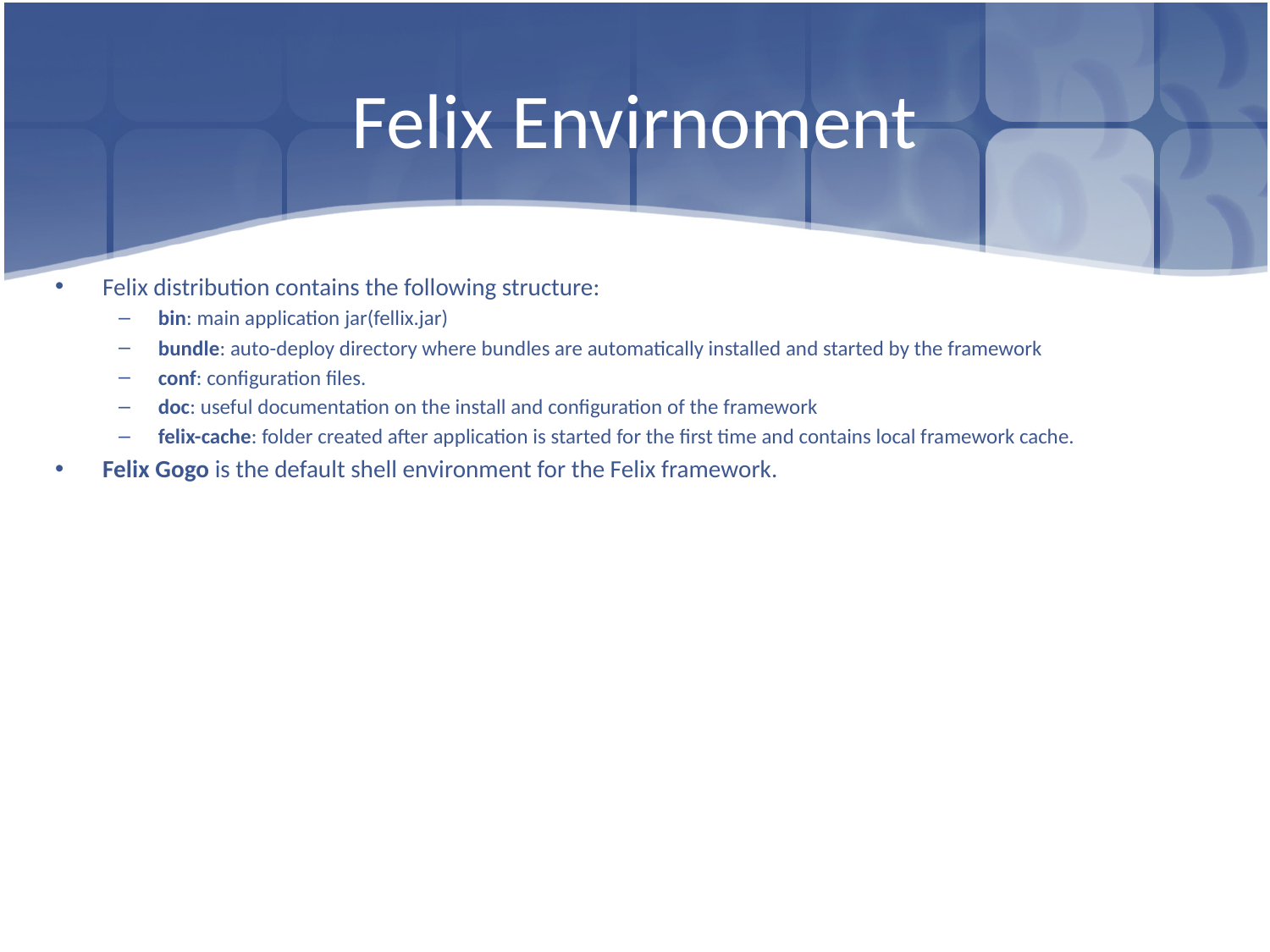

# Felix Envirnoment
Felix distribution contains the following structure:
bin: main application jar(fellix.jar)
bundle: auto-deploy directory where bundles are automatically installed and started by the framework
conf: configuration files.
doc: useful documentation on the install and configuration of the framework
felix-cache: folder created after application is started for the first time and contains local framework cache.
Felix Gogo is the default shell environment for the Felix framework.